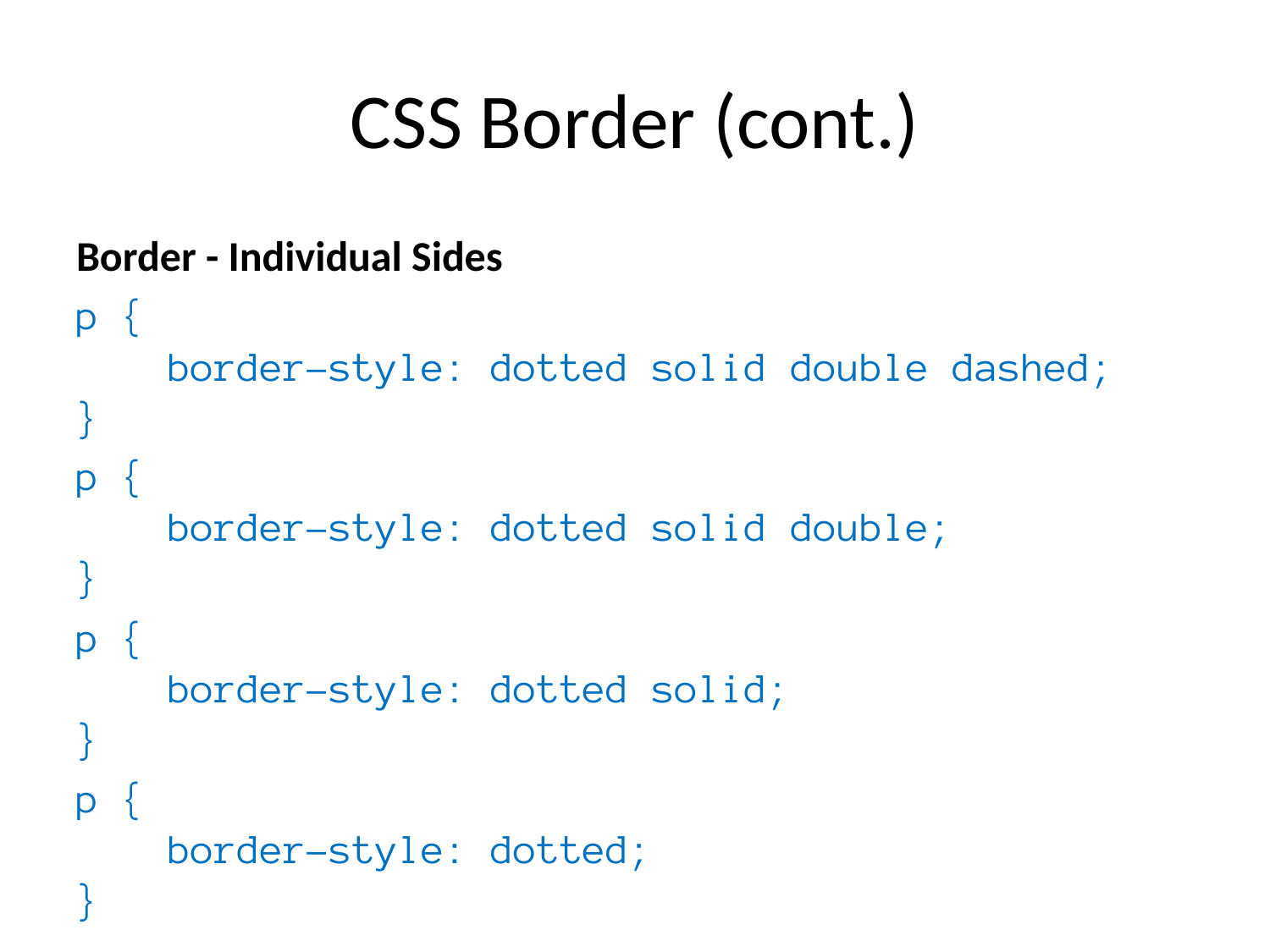

# CSS Border (cont.)
Border - Individual Sides
p {
    border-style: dotted solid double dashed;
}
p {
    border-style: dotted solid double;
}
p {
    border-style: dotted solid;
}
p {
    border-style: dotted;
}